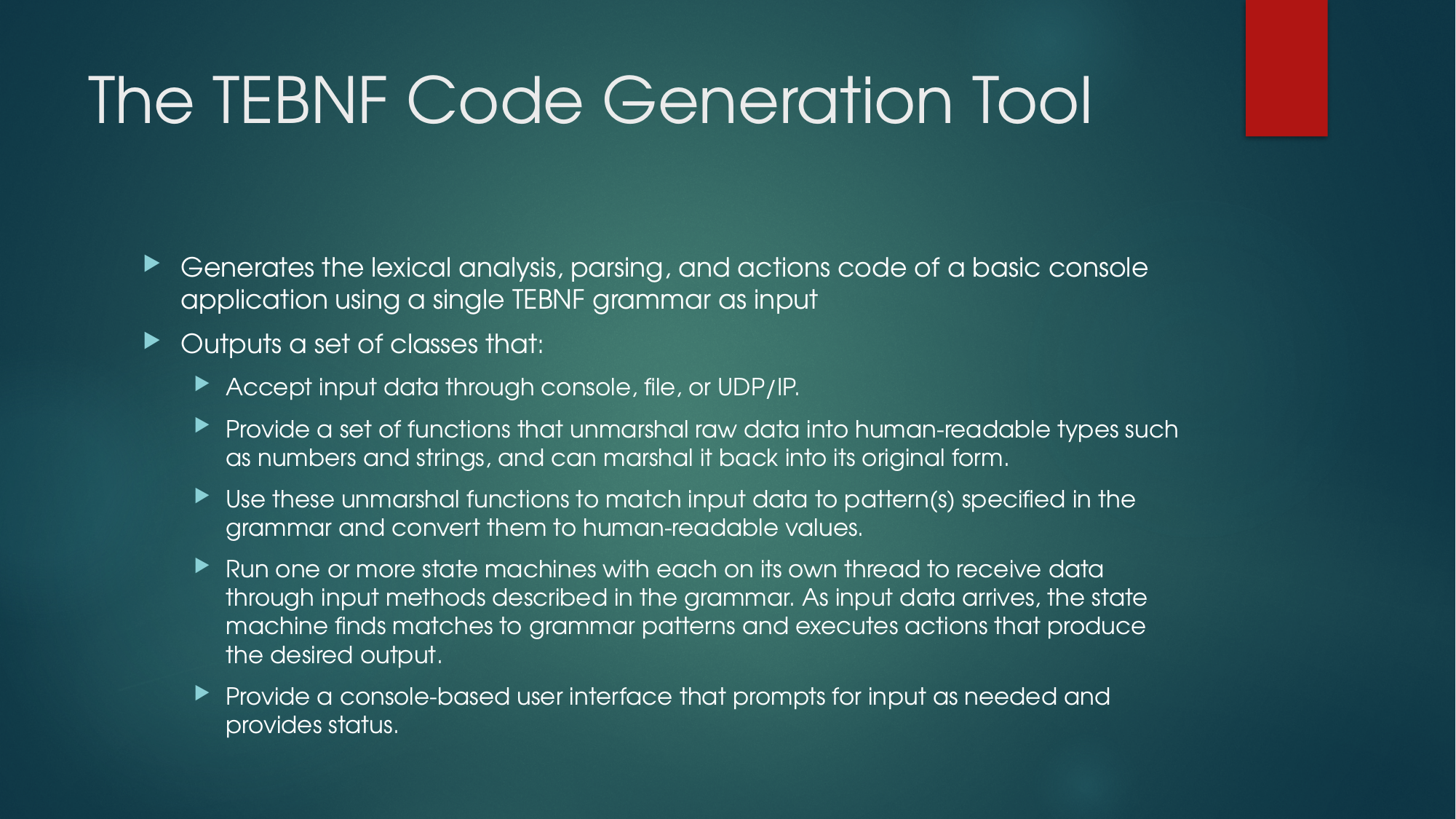

# The TEBNF Code Generation Tool
Generates the lexical analysis, parsing, and actions code of a basic console application using a single TEBNF grammar as input
Outputs a set of classes that:
Accept input data through console, file, or UDP/IP.
Provide a set of functions that unmarshal raw data into human-readable types such as numbers and strings, and can marshal it back into its original form.
Use these unmarshal functions to match input data to pattern(s) specified in the grammar and convert them to human-readable values.
Run one or more state machines with each on its own thread to receive data through input methods described in the grammar. As input data arrives, the state machine finds matches to grammar patterns and executes actions that produce the desired output.
Provide a console-based user interface that prompts for input as needed and provides status.